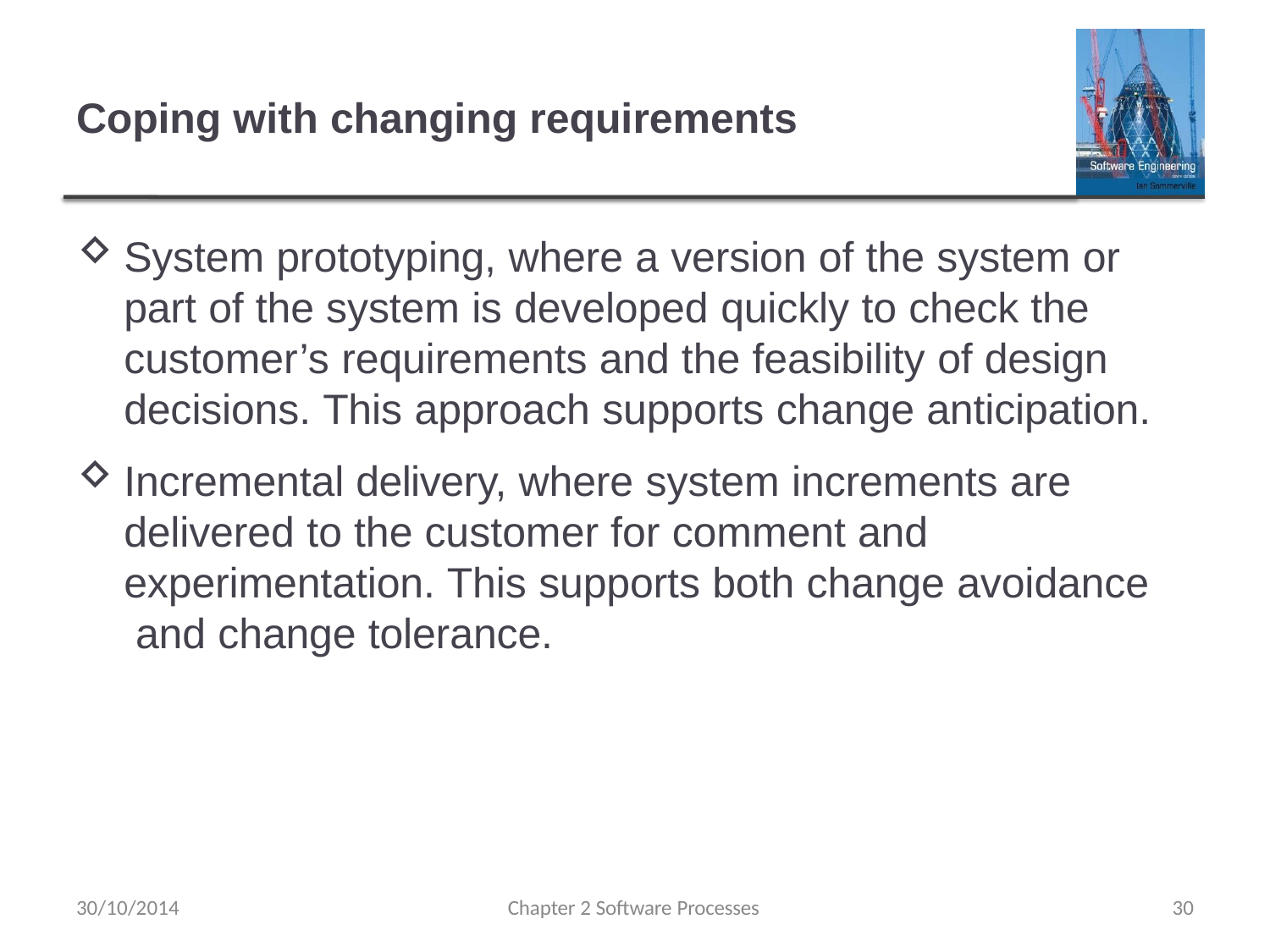

Coping with changing requirements

System prototyping, where a version of the system or  part of the system is developed quickly to check the  customer’s requirements and the feasibility of design  decisions. This approach supports change anticipation.
Incremental delivery, where system increments are  delivered to the customer for comment and  experimentation. This supports both change avoidance  and change tolerance.
30/10/2014
Chapter 2 Software Processes
30